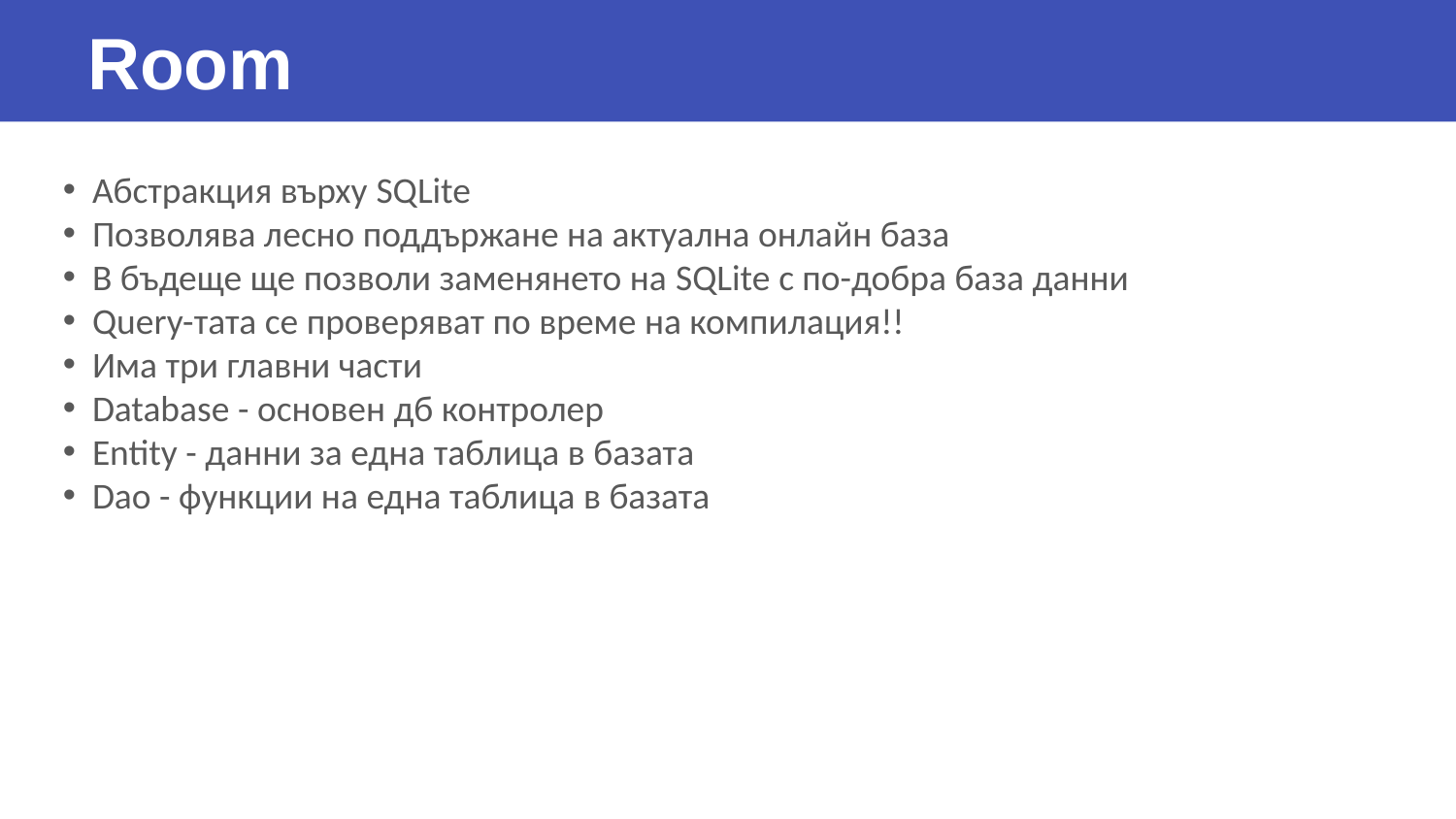

# Room
  Aбстракция върху SQLite
  Позволява лесно поддържане на актуална онлайн база
  В бъдеще ще позволи заменянето на SQLite с по-добра база данни
  Query-тата се проверяват по време на компилация!!
  Има три главни части
  Database - основен дб контролер
  Entity - данни за една таблица в базата
  Dao - функции на една таблица в базата